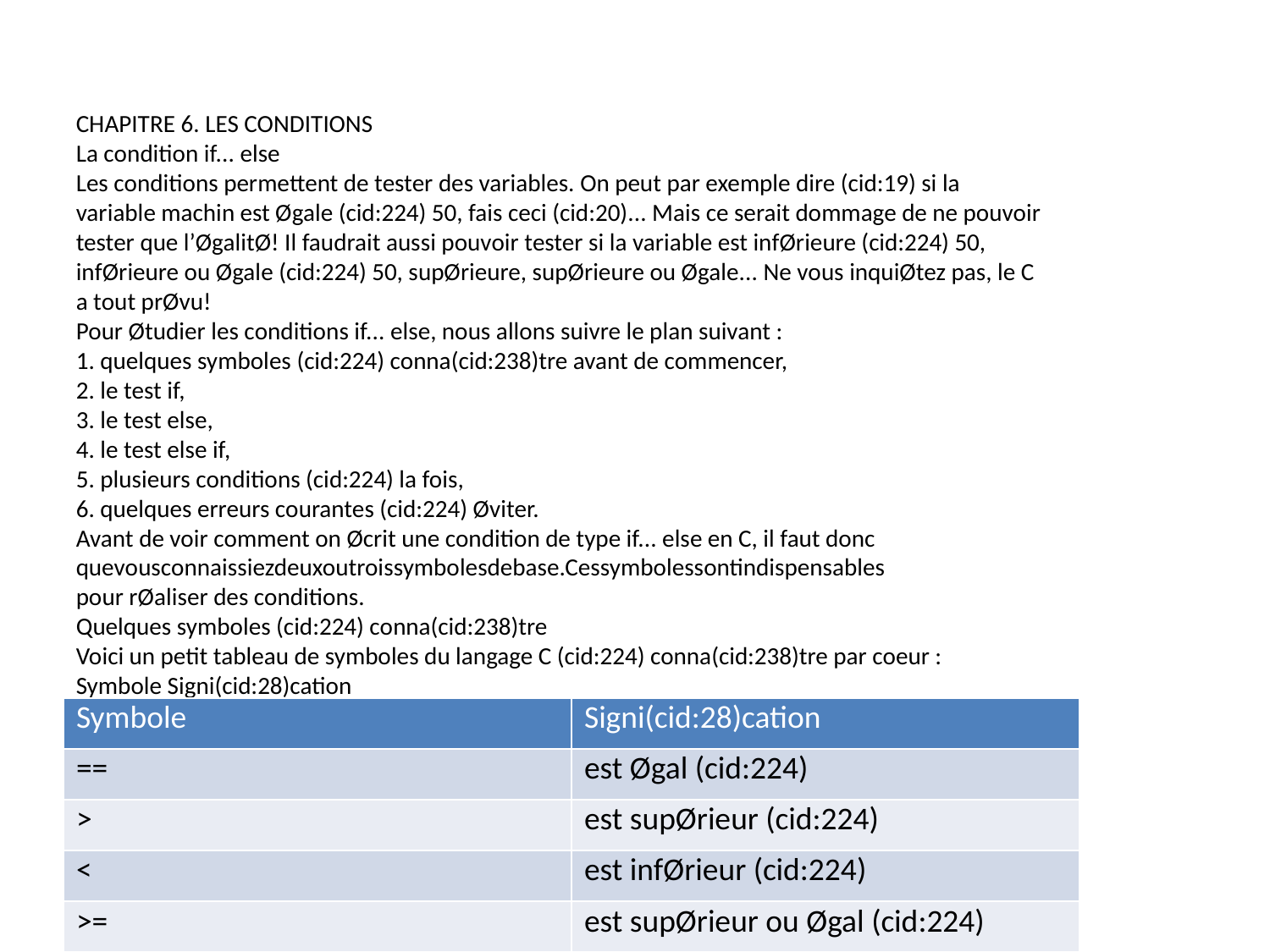

CHAPITRE 6. LES CONDITIONS
La condition if... else
Les conditions permettent de tester des variables. On peut par exemple dire (cid:19) si la
variable machin est Øgale (cid:224) 50, fais ceci (cid:20)... Mais ce serait dommage de ne pouvoir
tester que l’ØgalitØ! Il faudrait aussi pouvoir tester si la variable est infØrieure (cid:224) 50,
infØrieure ou Øgale (cid:224) 50, supØrieure, supØrieure ou Øgale... Ne vous inquiØtez pas, le C
a tout prØvu!
Pour Øtudier les conditions if... else, nous allons suivre le plan suivant :
1. quelques symboles (cid:224) conna(cid:238)tre avant de commencer,
2. le test if,
3. le test else,
4. le test else if,
5. plusieurs conditions (cid:224) la fois,
6. quelques erreurs courantes (cid:224) Øviter.
Avant de voir comment on Øcrit une condition de type if... else en C, il faut donc
quevousconnaissiezdeuxoutroissymbolesdebase.Cessymbolessontindispensables
pour rØaliser des conditions.
Quelques symboles (cid:224) conna(cid:238)tre
Voici un petit tableau de symboles du langage C (cid:224) conna(cid:238)tre par coeur :
Symbole Signi(cid:28)cation
== est Øgal (cid:224)
> est supØrieur (cid:224)
< est infØrieur (cid:224)
>= est supØrieur ou Øgal (cid:224)
<= est infØrieur ou Øgal (cid:224)
!= est di(cid:27)Ørent de
Faites trŁs attention, il y a bien deux symboles == pour tester l’ØgalitØ. Une
erreur courante que font les dØbutants et de ne mettre qu’un symbole =, ce
quin’apaslamŒmesigni(cid:28)cationenC.Jevousenreparleraiunpeuplusbas.
Un if simple
Attaquons maintenant sans plus tarder. Nous allons faire un test simple, qui va dire (cid:224)
l’ordinateur :
SI la variable vaut (cid:231)a,
ALORS fais ceci.
78
| Symbole | Signi(cid:28)cation |
| --- | --- |
| == | est Øgal (cid:224) |
| > | est supØrieur (cid:224) |
| < | est infØrieur (cid:224) |
| >= | est supØrieur ou Øgal (cid:224) |
| <= | est infØrieur ou Øgal (cid:224) |
| != | est di(cid:27)Ørent de |